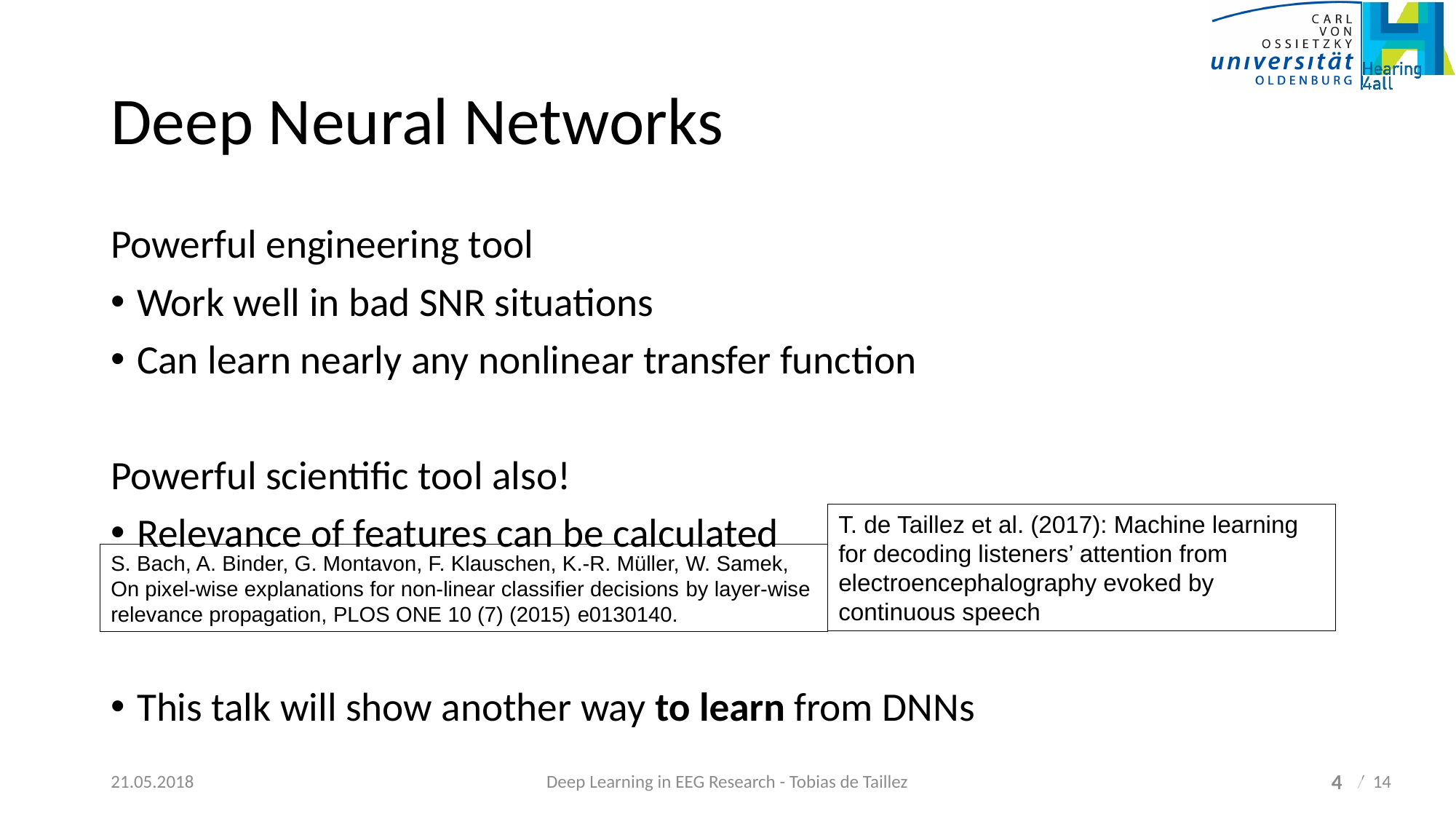

# Deep Neural Networks
Powerful engineering tool
Work well in bad SNR situations
Can learn nearly any nonlinear transfer function

Powerful scientific tool also!
Relevance of features can be calculated

This talk will show another way to learn from DNNs
T. de Taillez et al. (2017): Machine learning for decoding listeners’ attention from electroencephalography evoked by continuous speech
S. Bach, A. Binder, G. Montavon, F. Klauschen, K.-R. Müller, W. Samek, On pixel-wise explanations for non-linear classifier decisions by layer-wise relevance propagation, PLOS ONE 10 (7) (2015) e0130140.
4
21.05.2018
Deep Learning in EEG Research - Tobias de Taillez